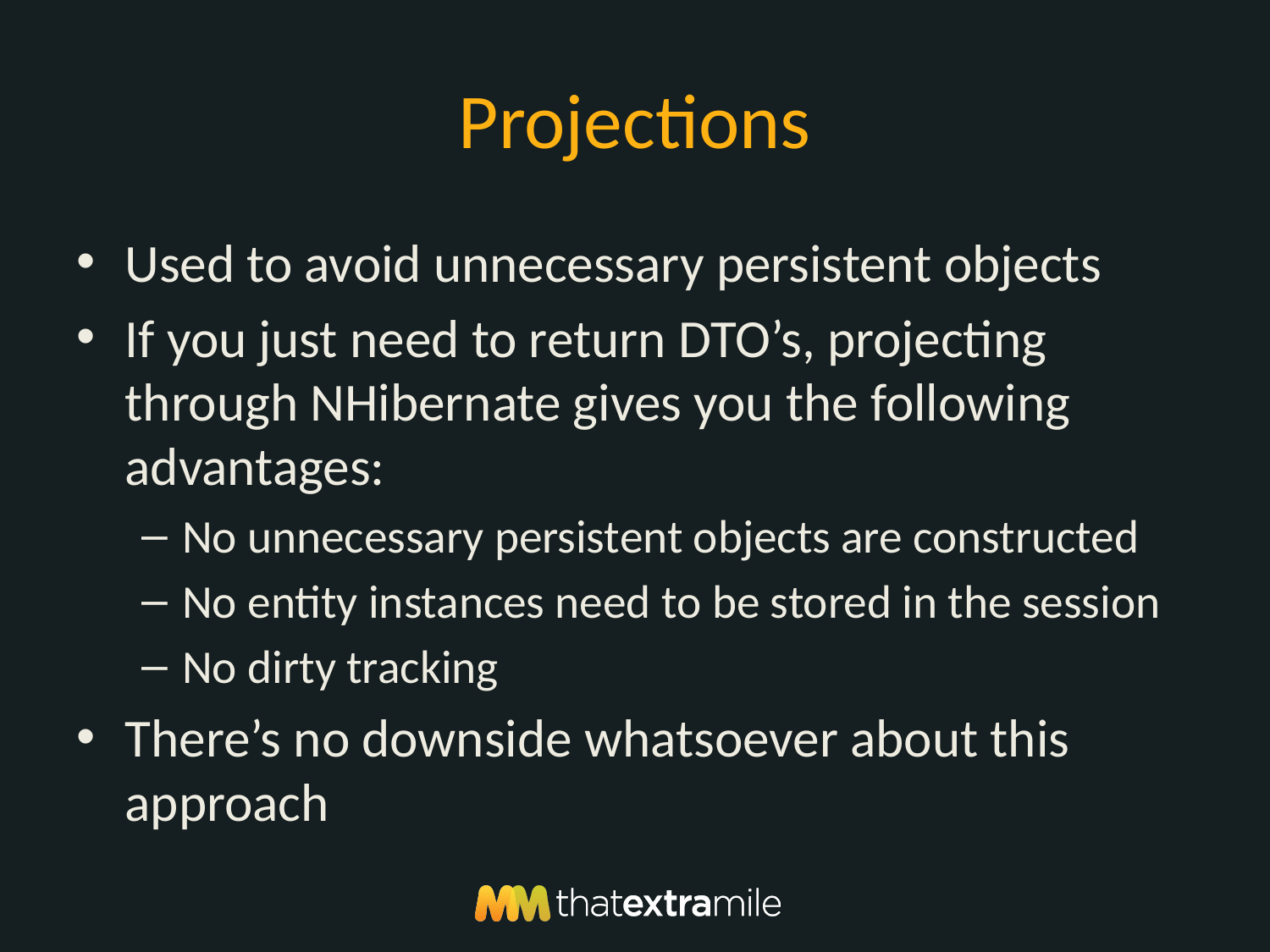

# Projections
Used to avoid unnecessary persistent objects
If you just need to return DTO’s, projecting through NHibernate gives you the following advantages:
No unnecessary persistent objects are constructed
No entity instances need to be stored in the session
No dirty tracking
There’s no downside whatsoever about this approach